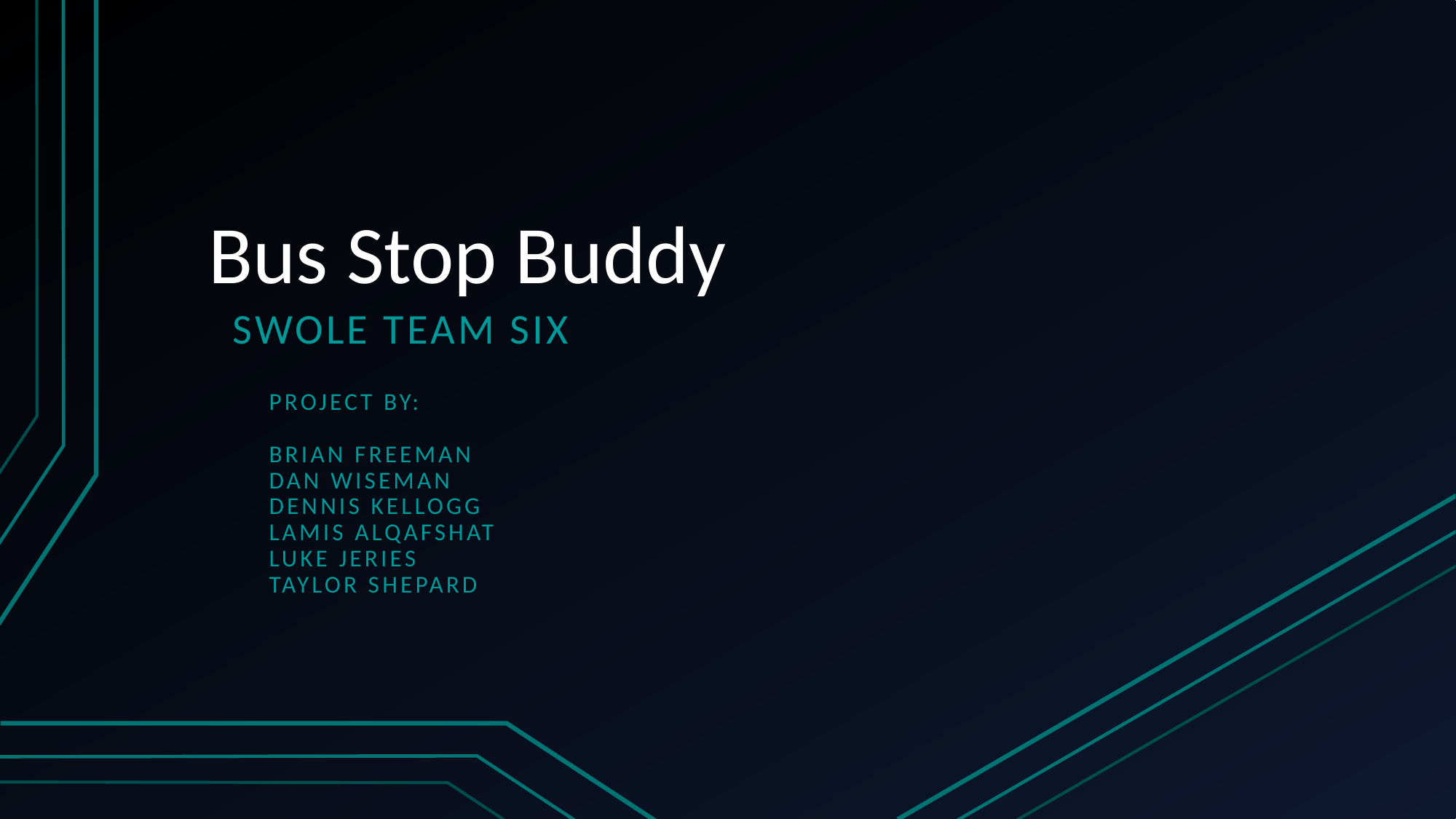

# Bus Stop Buddy
Swole team six

Project By:

Brian Freeman
Dan Wiseman
Dennis Kellogg
Lamis Alqafshat
Luke Jeries
Taylor Shepard